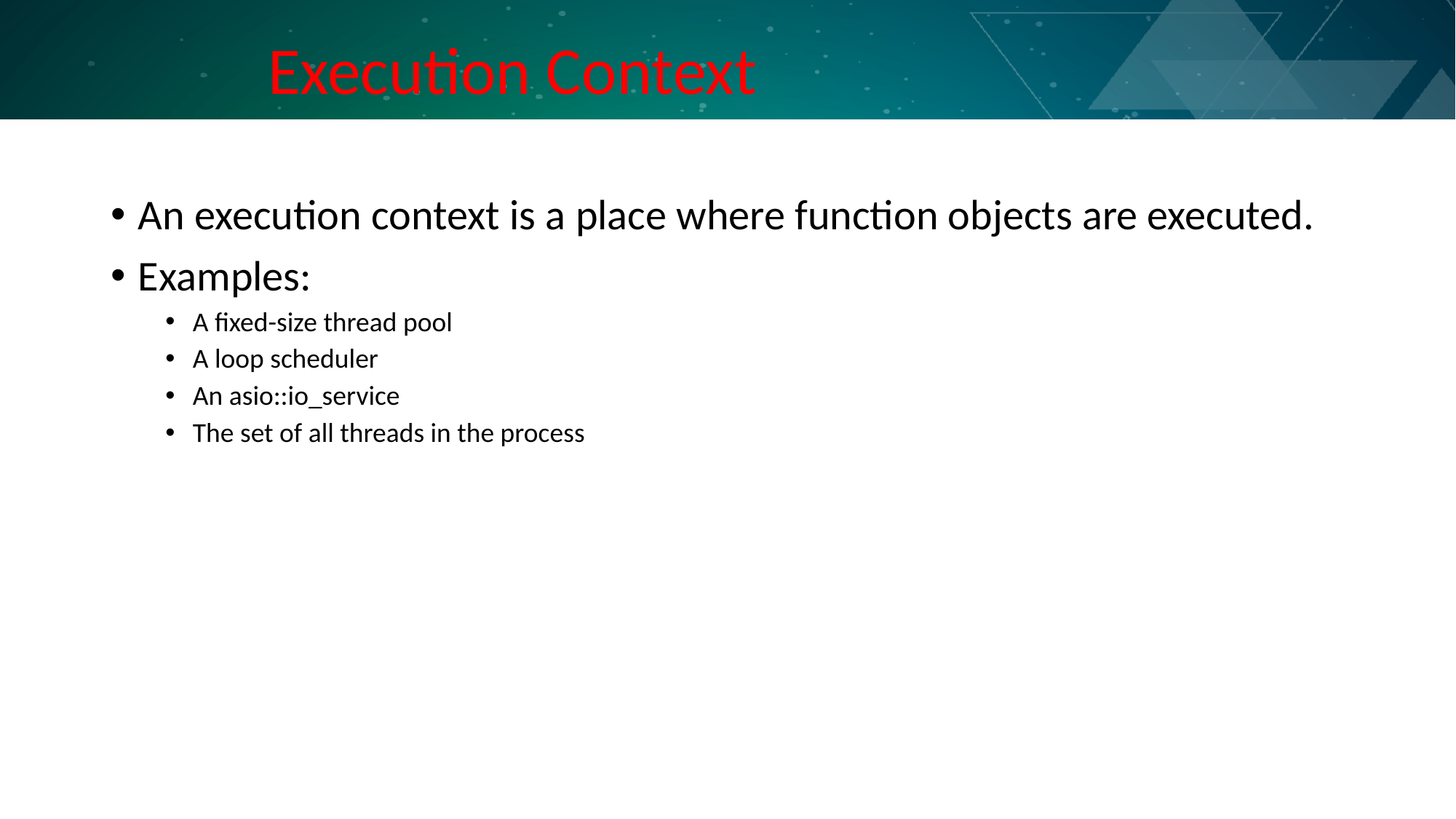

# Execution Context
An execution context is a place where function objects are executed.
Examples:
A fixed-size thread pool
A loop scheduler
An asio::io_service
The set of all threads in the process
Slide 45